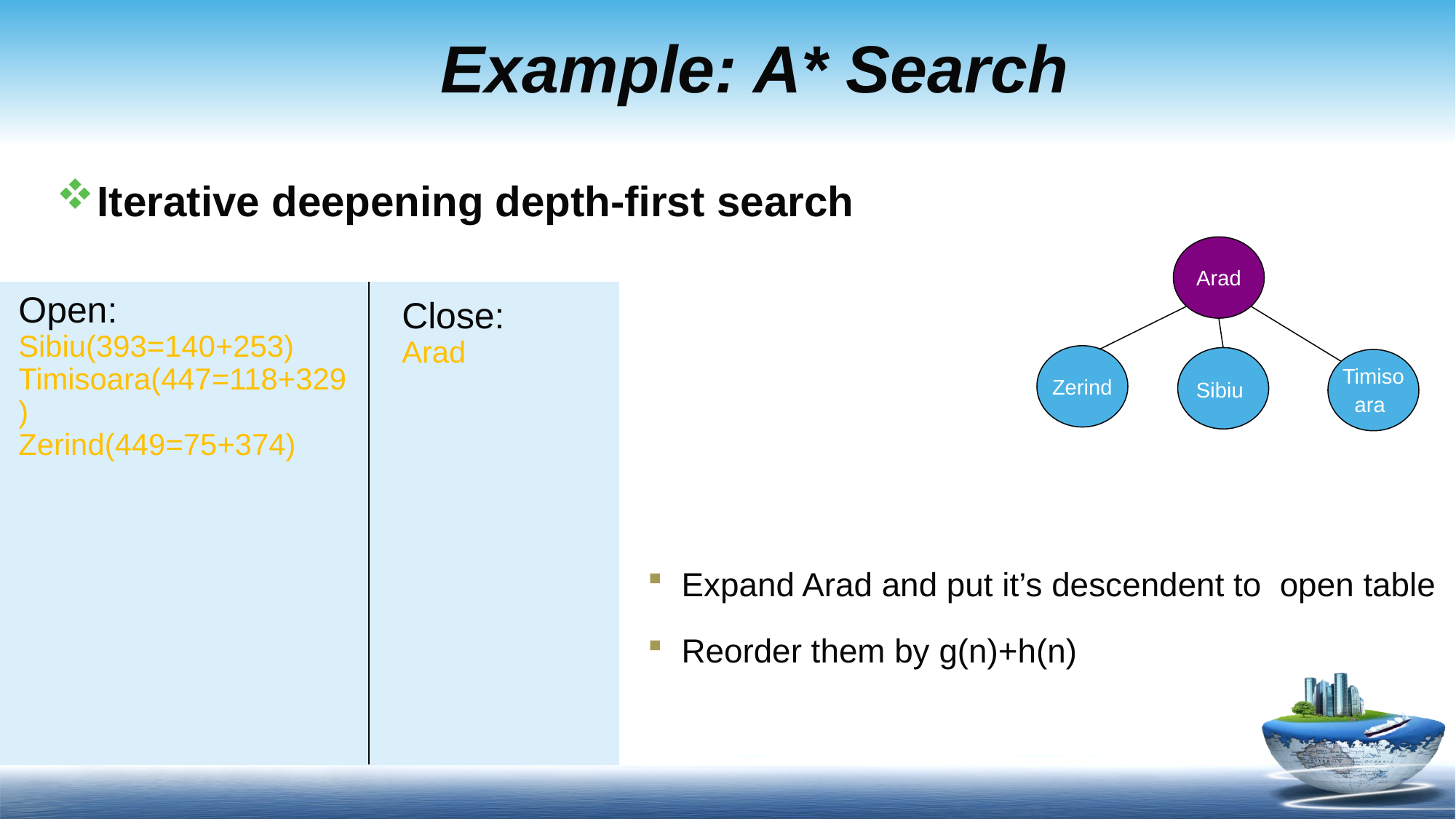

# Example: A* Search
Iterative deepening depth-ﬁrst search
Arad

Open:
Sibiu(393=140+253)
Timisoara(447=118+329)
Zerind(449=75+374)
Close:
Arad

Zerind
Sibiu
Timisoara
Expand Arad and put it’s descendent to  open table
Reorder them by g(n)+h(n)